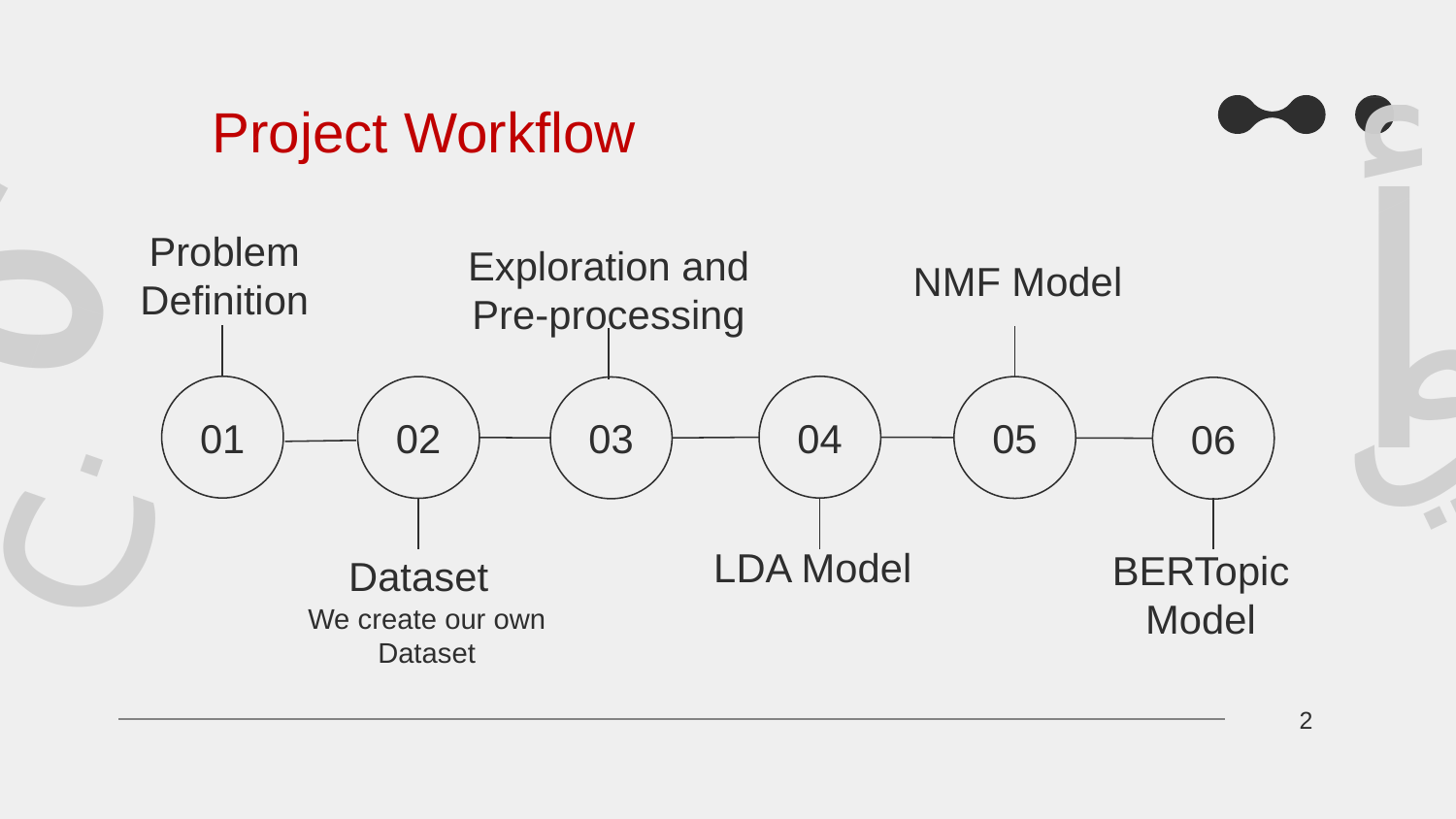

ض
أ
# Project Workflow

ي
Problem Definition
NMF Model
Exploration and Pre-processing
ن
01
04
02
05
03
06
LDA Model
Dataset
BERTopic Model
We create our own Dataset
2